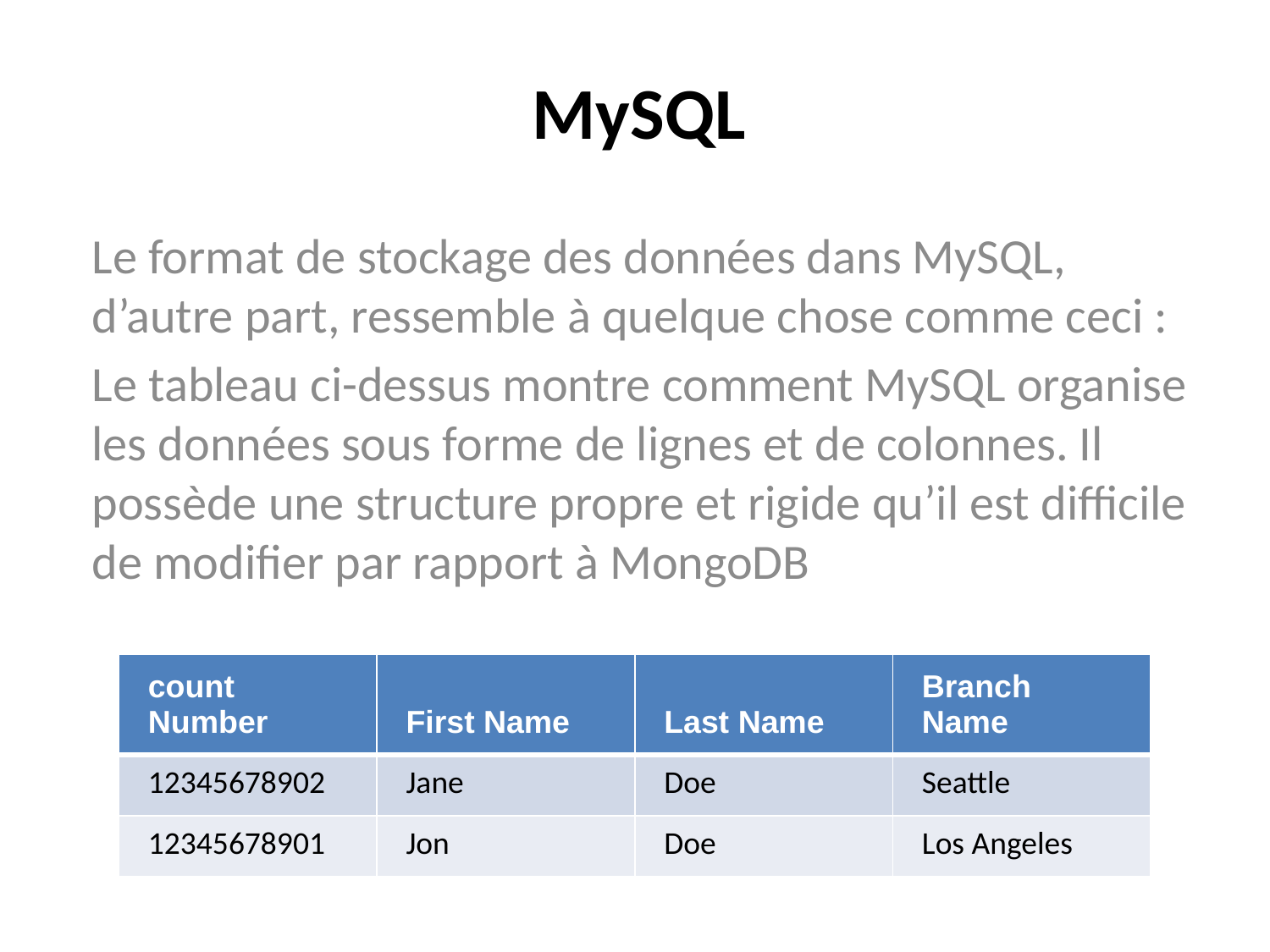

# MySQL
Le format de stockage des données dans MySQL, d’autre part, ressemble à quelque chose comme ceci :
Le tableau ci-dessus montre comment MySQL organise les données sous forme de lignes et de colonnes. Il possède une structure propre et rigide qu’il est difficile de modifier par rapport à MongoDB

| count Number | First Name | Last Name | Branch Name |
| --- | --- | --- | --- |
| 12345678902 | Jane | Doe | Seattle |
| 12345678901 | Jon | Doe | Los Angeles |